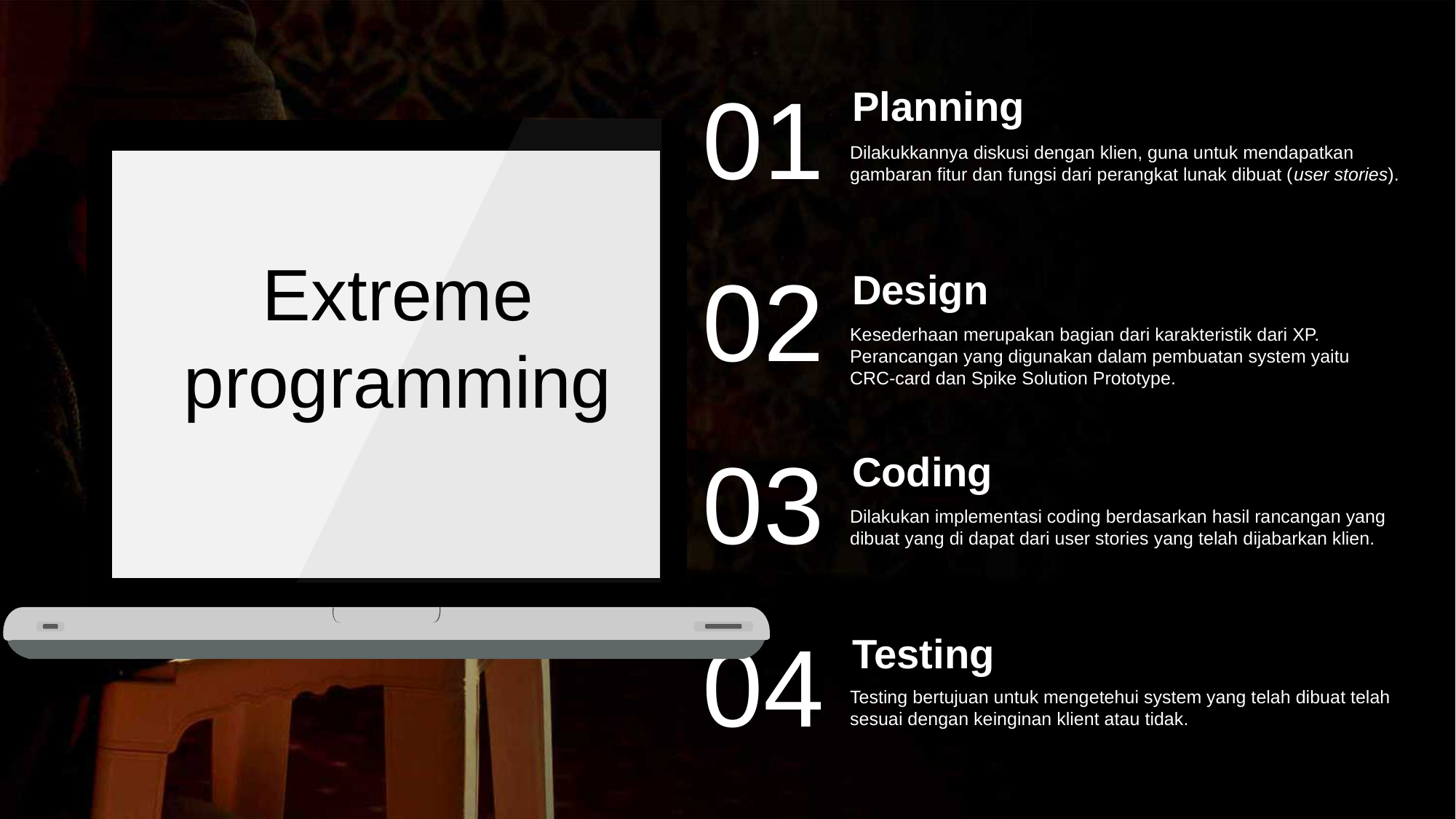

01
Planning
Dilakukkannya diskusi dengan klien, guna untuk mendapatkan gambaran fitur dan fungsi dari perangkat lunak dibuat (user stories).

Extreme programming
02
Design
Kesederhaan merupakan bagian dari karakteristik dari XP. Perancangan yang digunakan dalam pembuatan system yaitu CRC-card dan Spike Solution Prototype.
03
Coding
Dilakukan implementasi coding berdasarkan hasil rancangan yang dibuat yang di dapat dari user stories yang telah dijabarkan klien.
04
Testing
Testing bertujuan untuk mengetehui system yang telah dibuat telah sesuai dengan keinginan klient atau tidak.